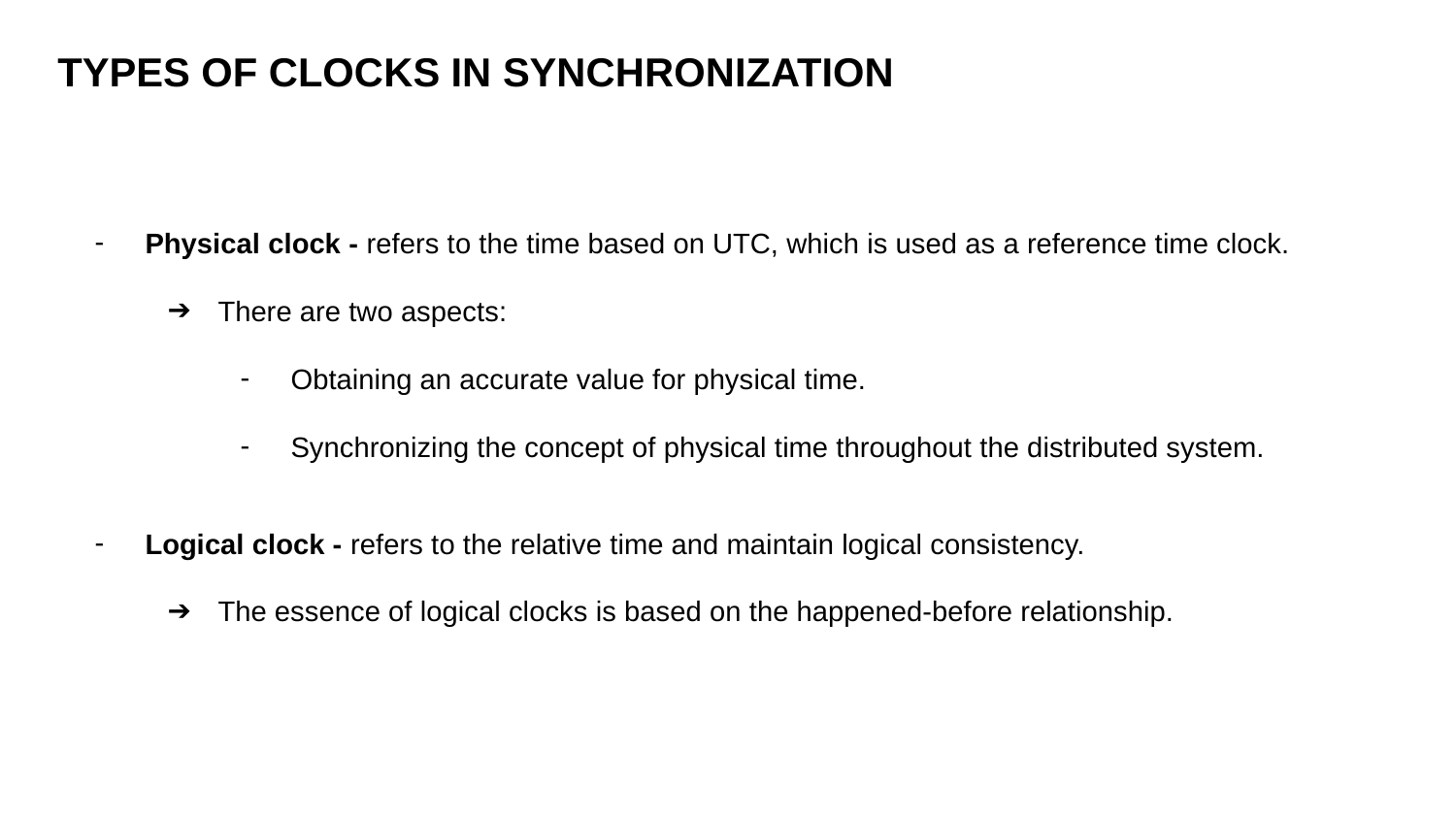

TYPES OF CLOCKS IN SYNCHRONIZATION
Physical clock - refers to the time based on UTC, which is used as a reference time clock.
There are two aspects:
Obtaining an accurate value for physical time.
Synchronizing the concept of physical time throughout the distributed system.

Logical clock - refers to the relative time and maintain logical consistency.
The essence of logical clocks is based on the happened-before relationship.